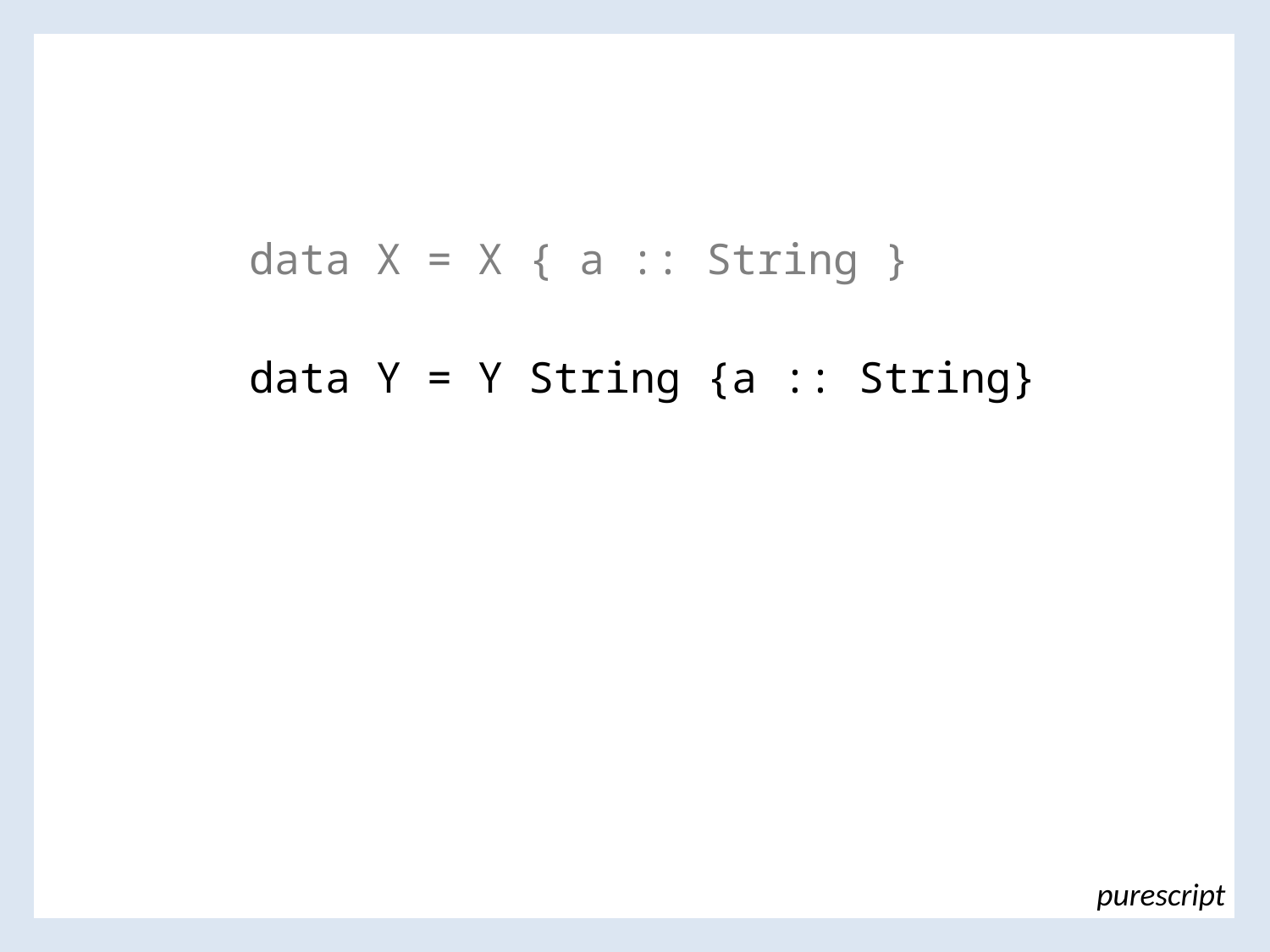

data X = X { a :: String }

data Y = Y String {a :: String}

purescript